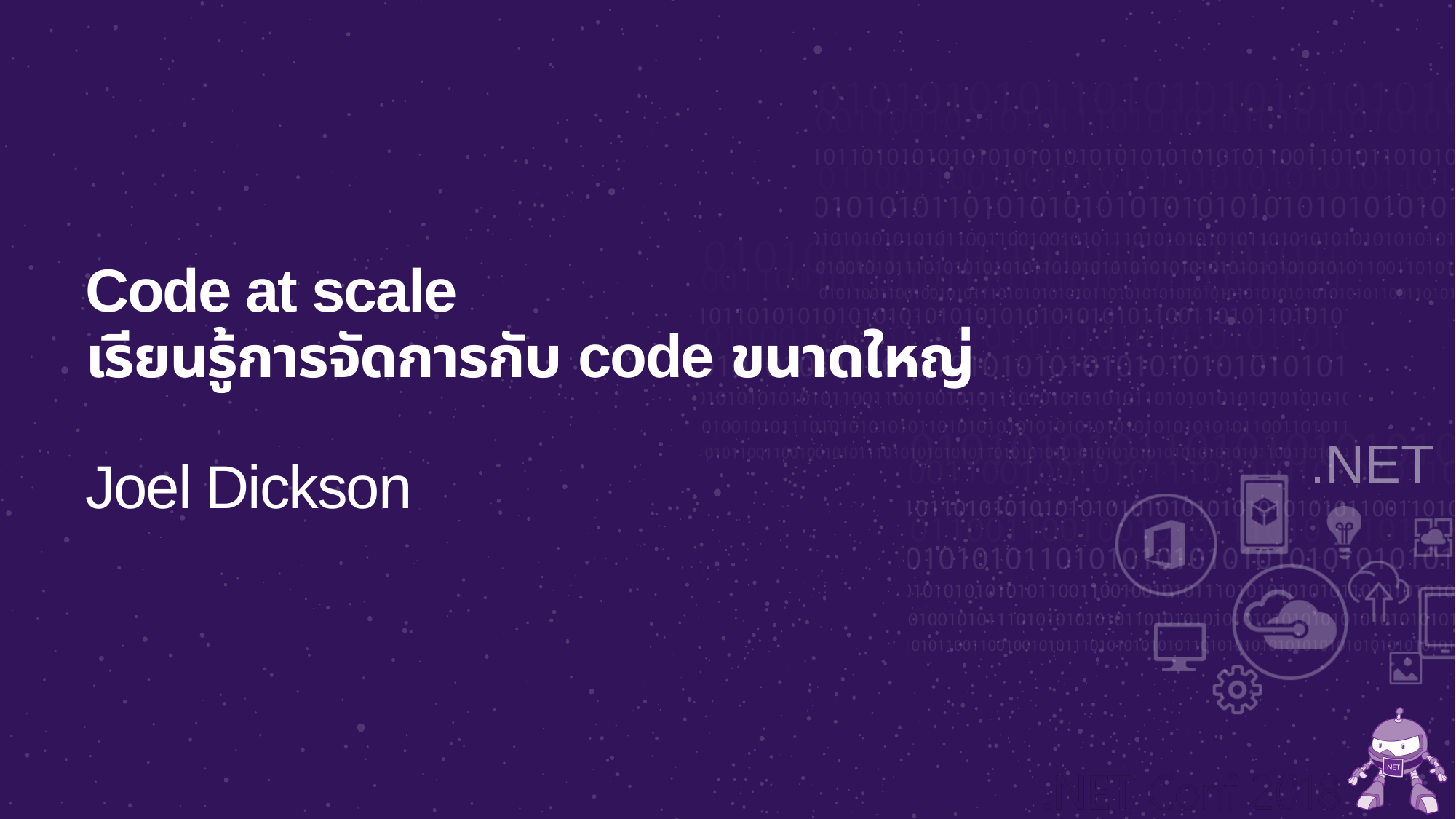

# Code at scale เรียนรู้การจัดการกับ code ขนาดใหญ่ Joel Dickson